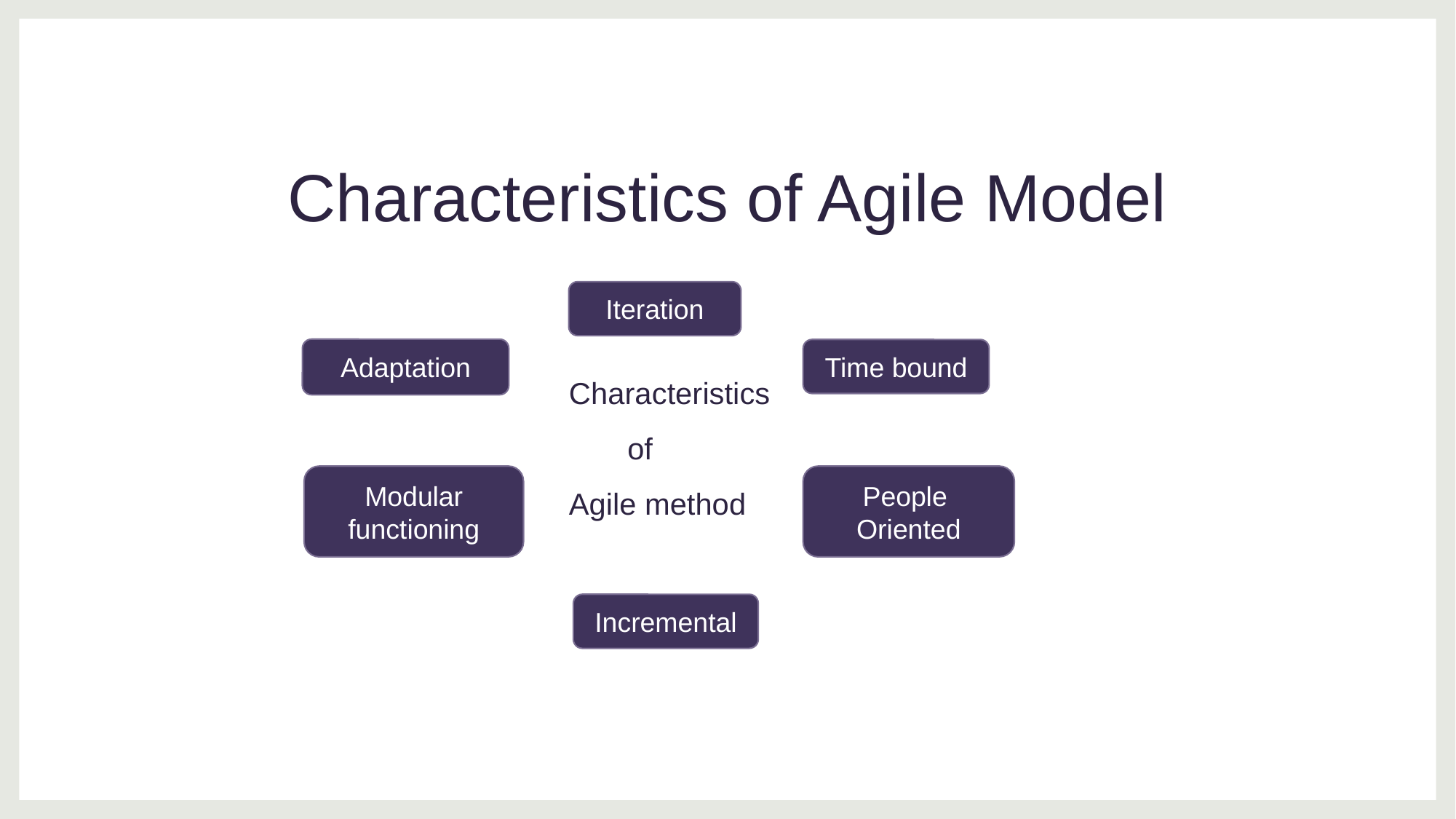

# Characteristics of Agile Model

                                                    Characteristics
                                                           of
                                                    Agile method
Iteration
Adaptation
Time bound
Modular functioning
People  Oriented
Incremental